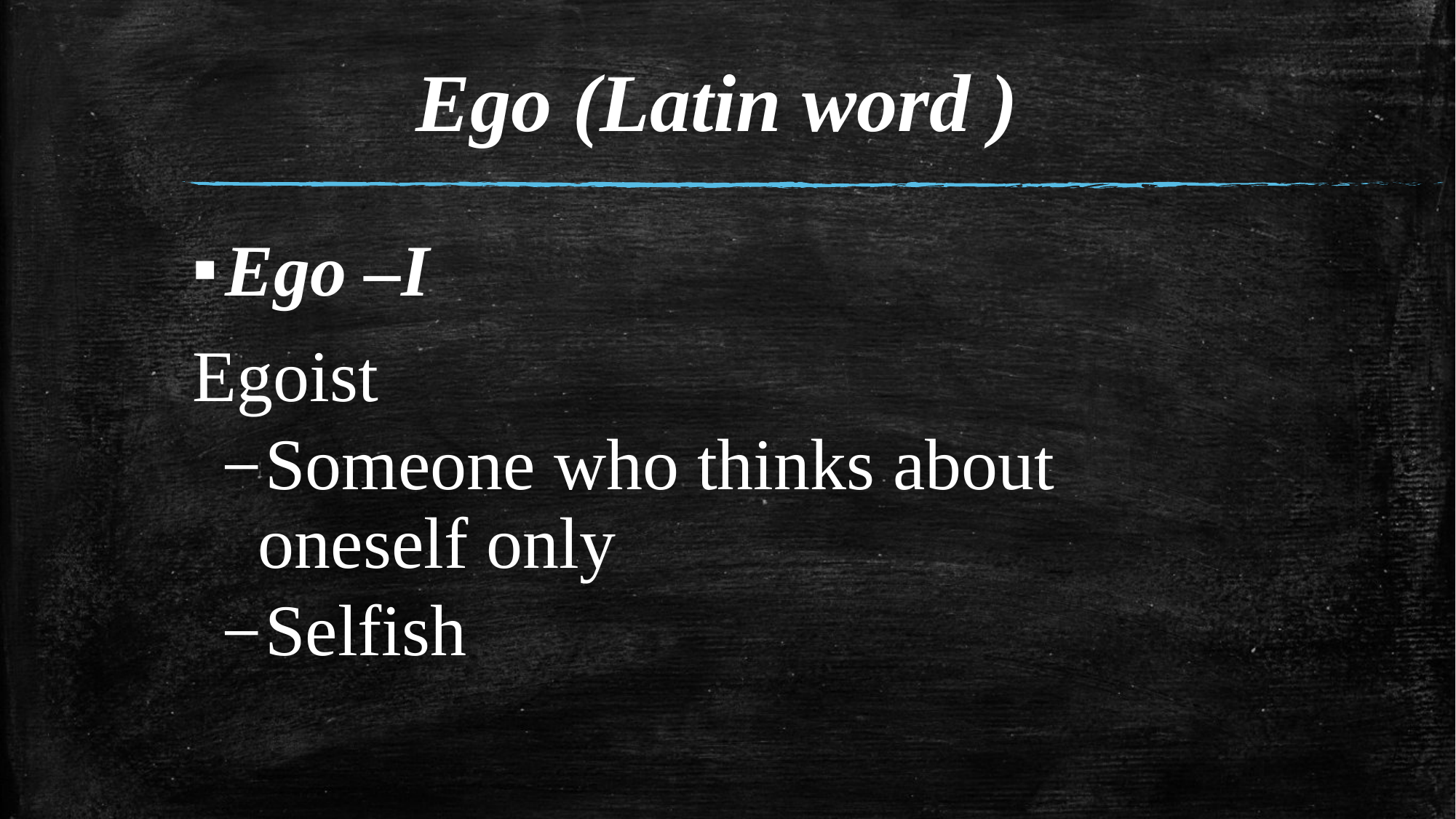

# Ego (Latin word )
Ego –I
Egoist
Someone who thinks about oneself only
Selfish